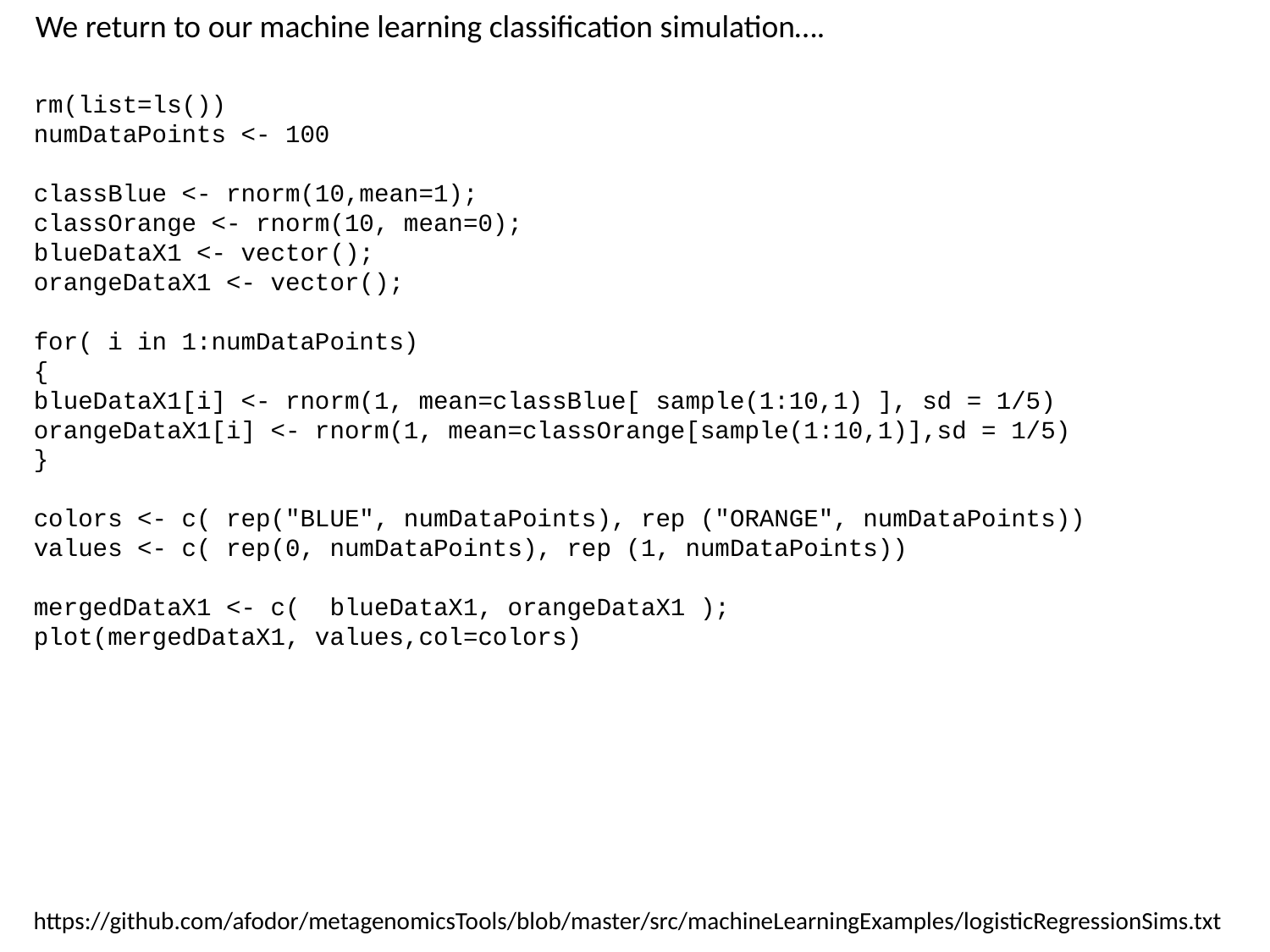

We return to our machine learning classification simulation….
rm(list=ls())
numDataPoints <- 100

classBlue <- rnorm(10,mean=1);
classOrange <- rnorm(10, mean=0);
blueDataX1 <- vector();
orangeDataX1 <- vector();

for( i in 1:numDataPoints)
{
blueDataX1[i] <- rnorm(1, mean=classBlue[ sample(1:10,1) ], sd = 1/5)
orangeDataX1[i] <- rnorm(1, mean=classOrange[sample(1:10,1)],sd = 1/5)
}

colors <- c( rep("BLUE", numDataPoints), rep ("ORANGE", numDataPoints))
values <- c( rep(0, numDataPoints), rep (1, numDataPoints))

mergedDataX1 <- c(  blueDataX1, orangeDataX1 );
plot(mergedDataX1, values,col=colors)

https://github.com/afodor/metagenomicsTools/blob/master/src/machineLearningExamples/logisticRegressionSims.txt